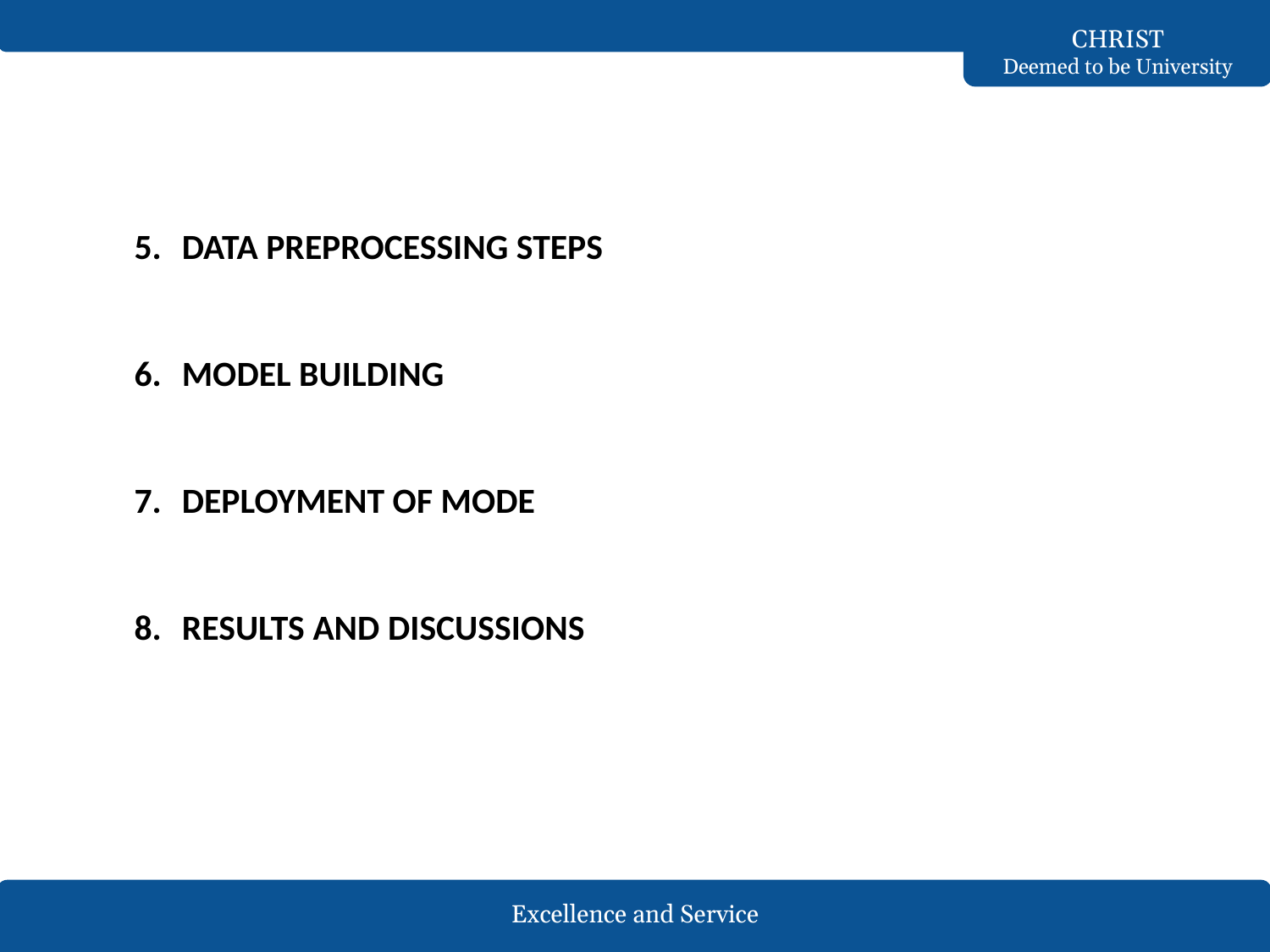

DATA PREPROCESSING STEPS

MODEL BUILDING

DEPLOYMENT OF MODE

RESULTS AND DISCUSSIONS